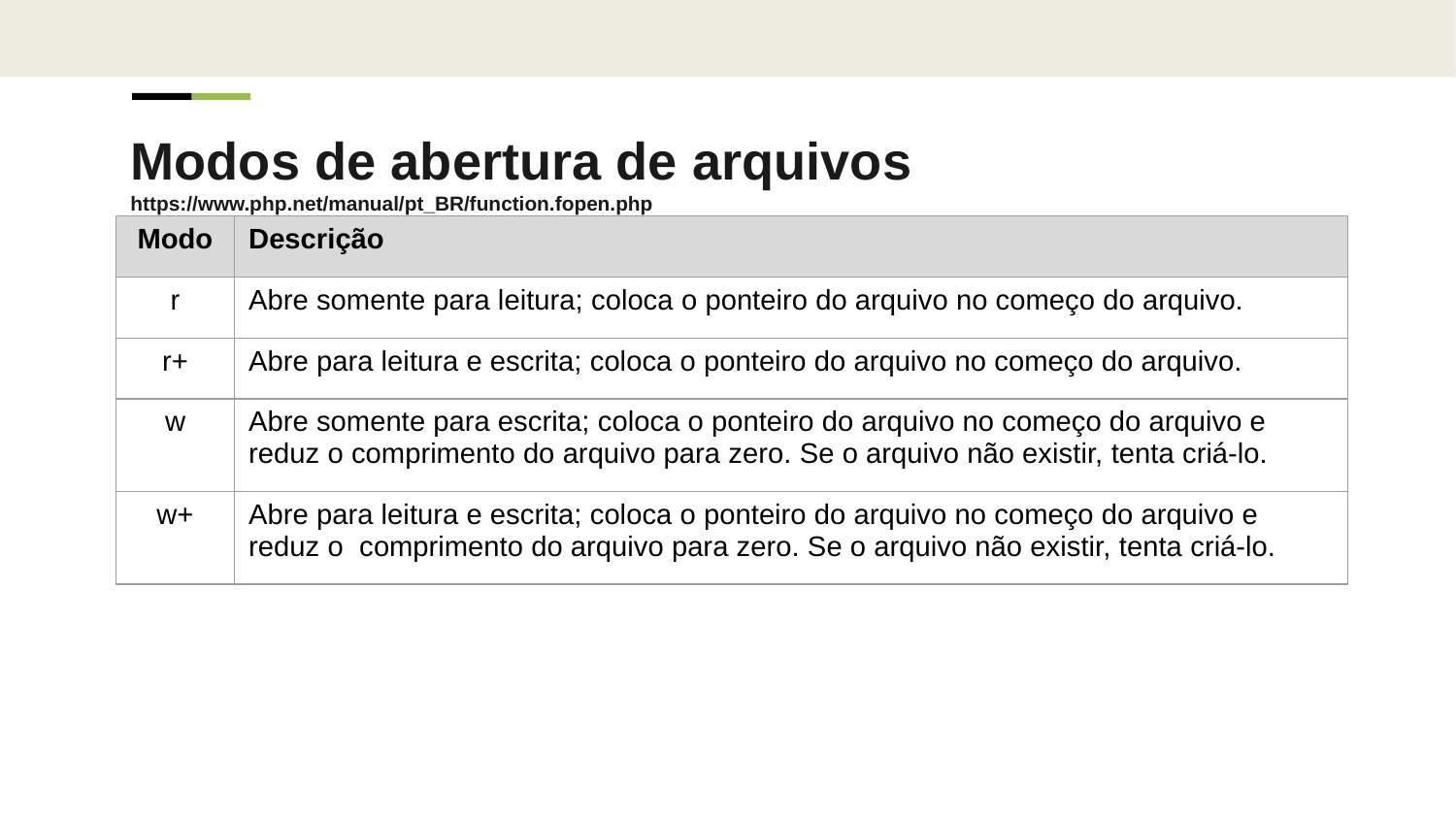

Modos de abertura de arquivos
https://www.php.net/manual/pt_BR/function.fopen.php
| Modo | Descrição |
| --- | --- |
| r | Abre somente para leitura; coloca o ponteiro do arquivo no começo do arquivo. |
| r+ | Abre para leitura e escrita; coloca o ponteiro do arquivo no começo do arquivo. |
| w | Abre somente para escrita; coloca o ponteiro do arquivo no começo do arquivo e reduz o comprimento do arquivo para zero. Se o arquivo não existir, tenta criá-lo. |
| w+ | Abre para leitura e escrita; coloca o ponteiro do arquivo no começo do arquivo e reduz o comprimento do arquivo para zero. Se o arquivo não existir, tenta criá-lo. |